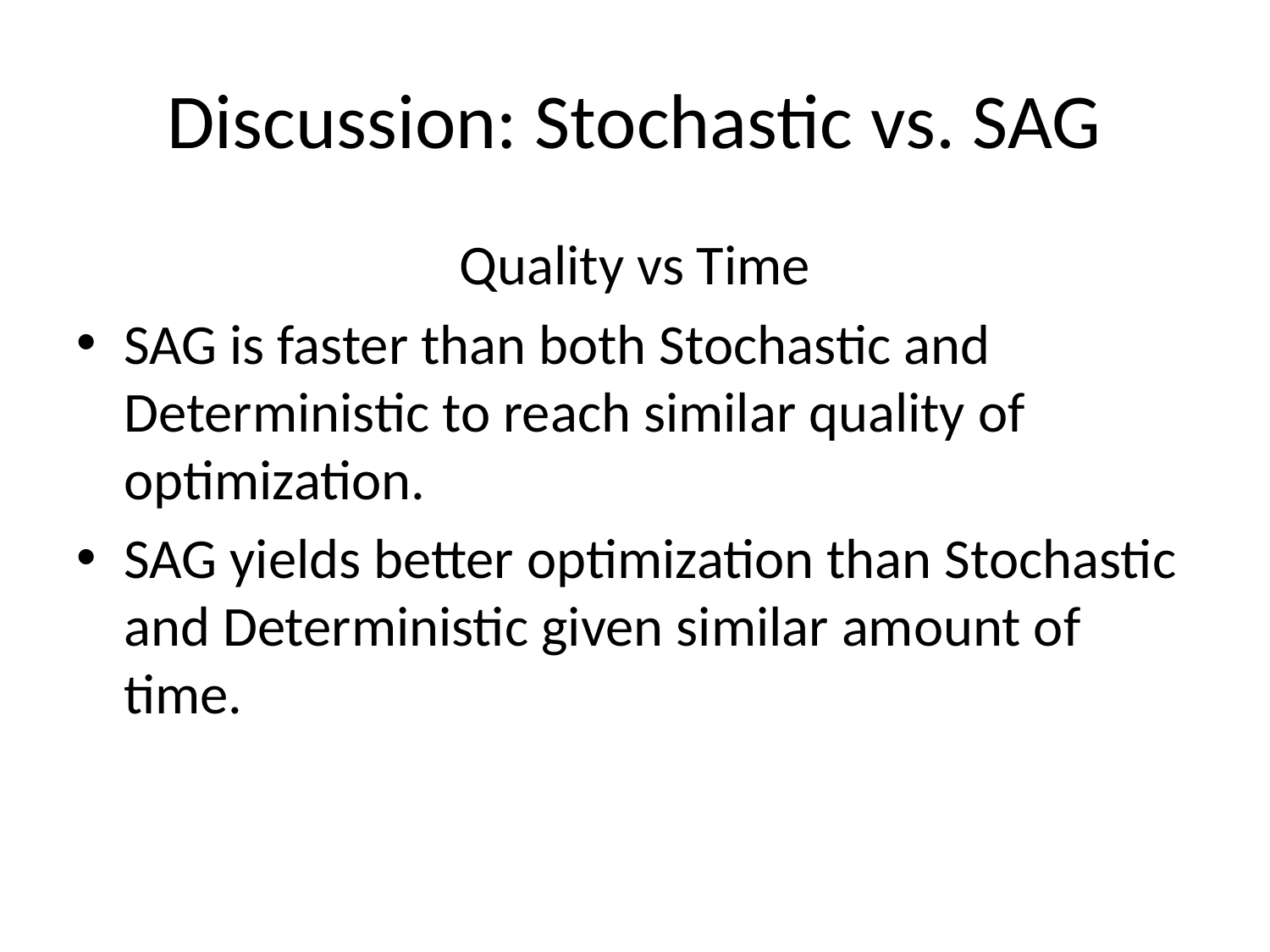

# Discussion: Stochastic vs. SAG
Quality vs Time
SAG is faster than both Stochastic and Deterministic to reach similar quality of optimization.
SAG yields better optimization than Stochastic and Deterministic given similar amount of time.